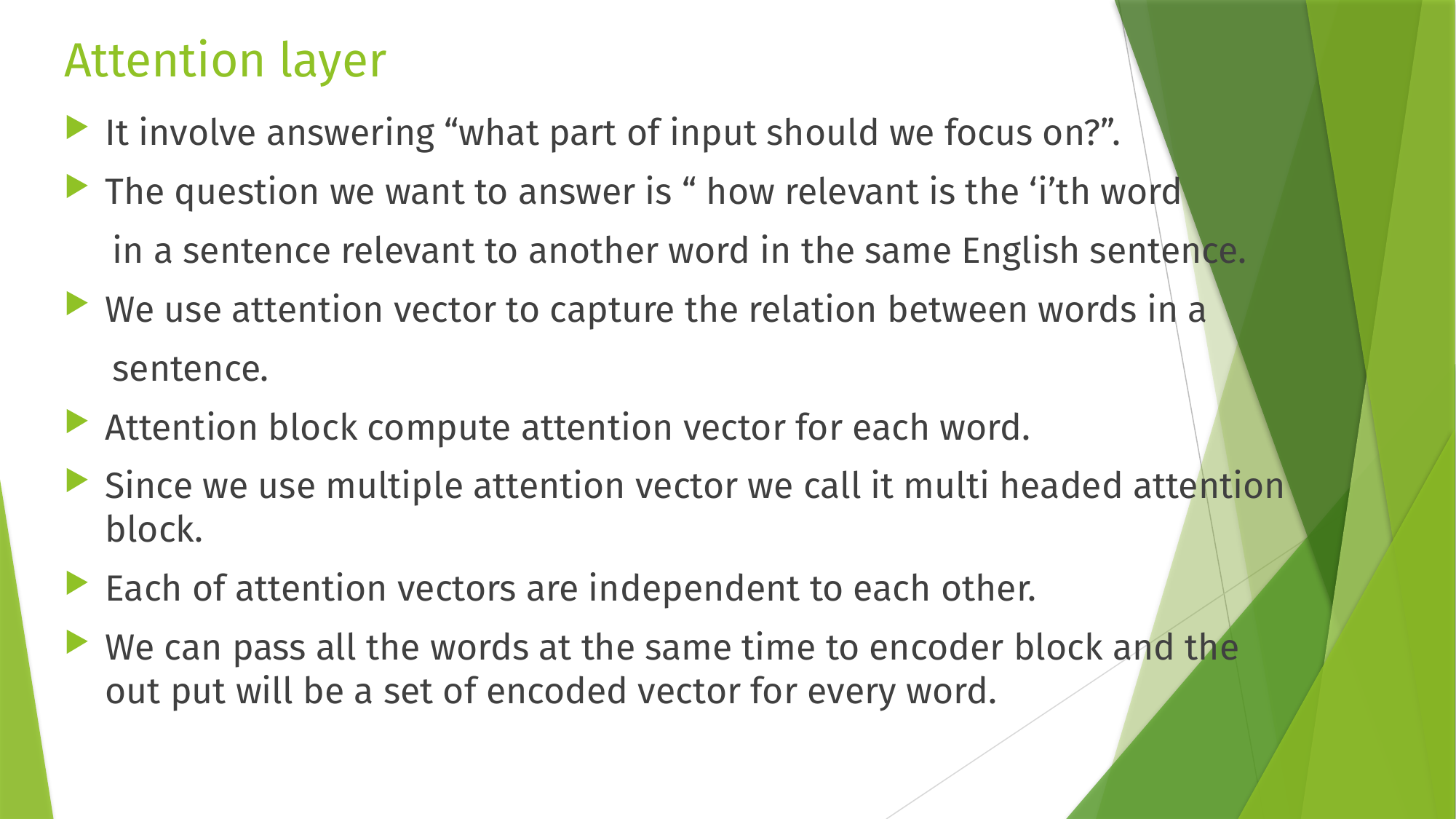

# Attention layer
It involve answering “what part of input should we focus on?”.
The question we want to answer is “ how relevant is the ‘i’th word
     in a sentence relevant to another word in the same English sentence.
We use attention vector to capture the relation between words in a
     sentence.
Attention block compute attention vector for each word.
Since we use multiple attention vector we call it multi headed attention block.
Each of attention vectors are independent to each other.
We can pass all the words at the same time to encoder block and the out put will be a set of encoded vector for every word.